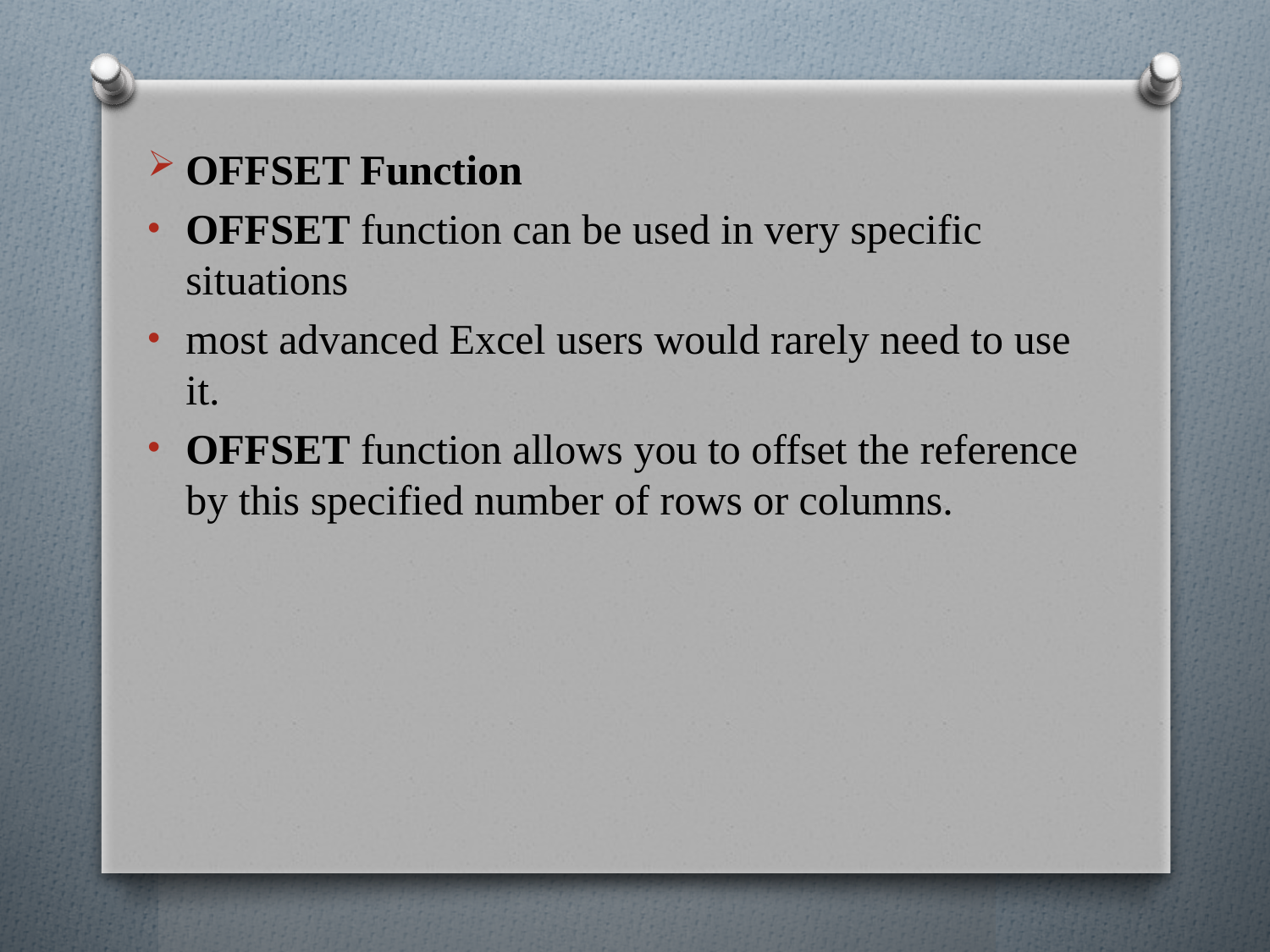

OFFSET Function
OFFSET function can be used in very specific situations
most advanced Excel users would rarely need to use it.
OFFSET function allows you to offset the reference by this specified number of rows or columns.